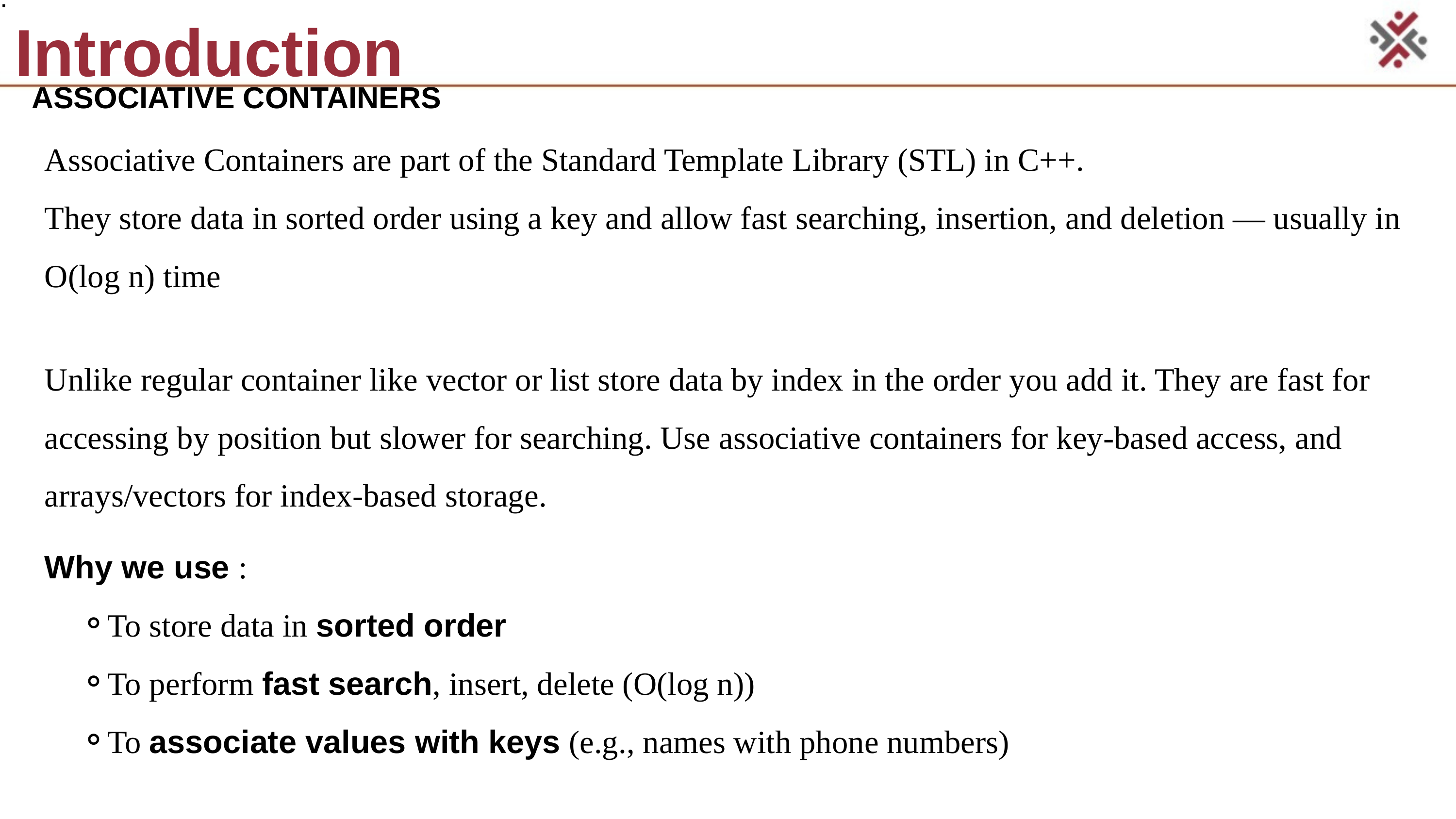

.

Introduction

  ASSOCIATIVE CONTAINERS
Associative Containers are part of the Standard Template Library (STL) in C++.
They store data in sorted order using a key and allow fast searching, insertion, and deletion — usually in O(log n) time

Why we use :
To store data in sorted order
To perform fast search, insert, delete (O(log n))
To associate values with keys (e.g., names with phone numbers)

Unlike regular container like vector or list store data by index in the order you add it. They are fast for accessing by position but slower for searching. Use associative containers for key-based access, and arrays/vectors for index-based storage.